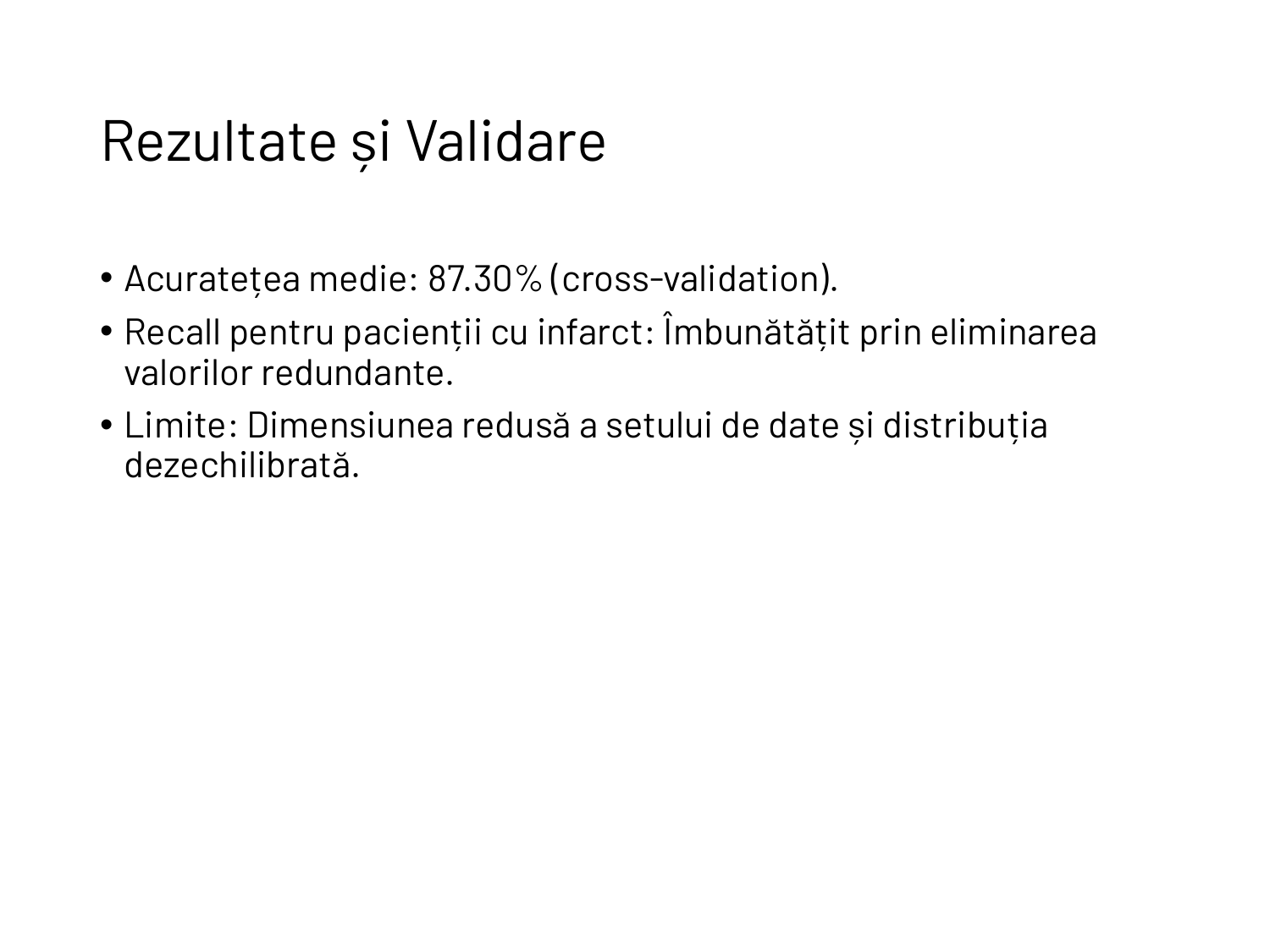

# Rezultate și Validare
Acuratețea medie: 87.30% (cross-validation).
Recall pentru pacienții cu infarct: Îmbunătățit prin eliminarea valorilor redundante.
Limite: Dimensiunea redusă a setului de date și distribuția dezechilibrată.